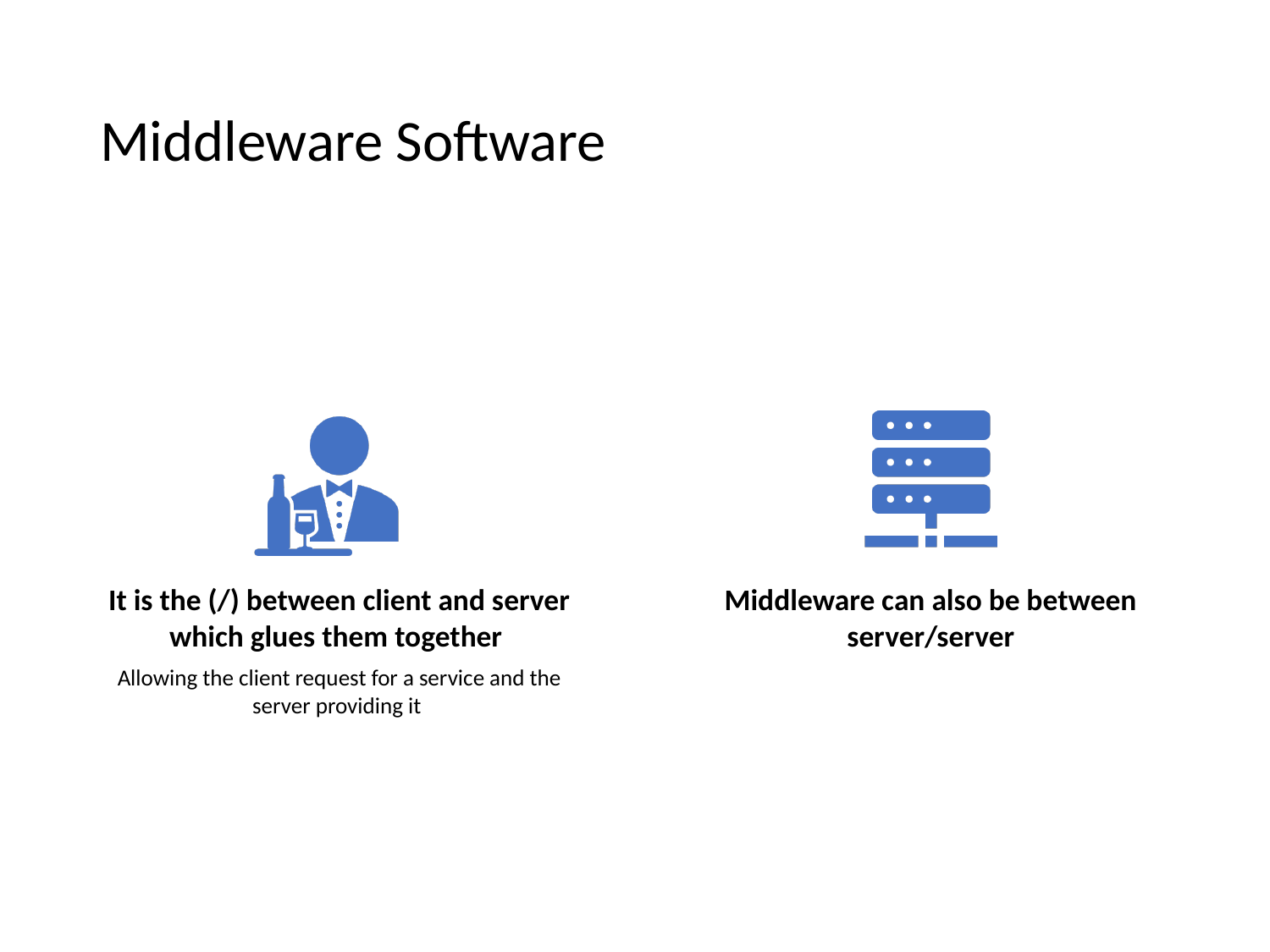

# Middleware Software
It is the (/) between client and server which glues them together
Allowing the client request for a service and the server providing it
Middleware can also be between server/server